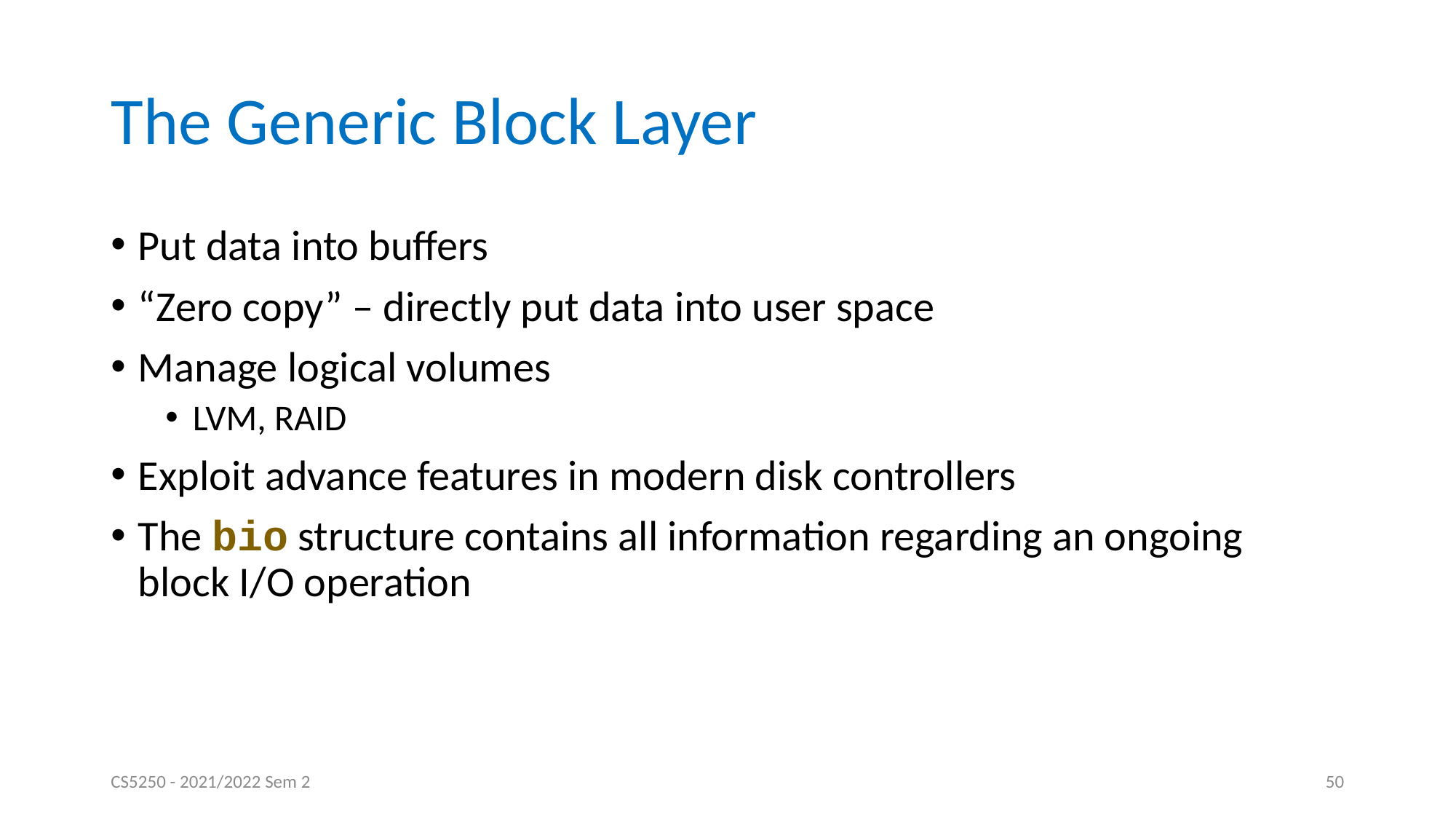

# The Generic Block Layer
Put data into buffers
“Zero copy” – directly put data into user space
Manage logical volumes
LVM, RAID
Exploit advance features in modern disk controllers
The bio structure contains all information regarding an ongoing block I/O operation
CS5250 - 2021/2022 Sem 2
50